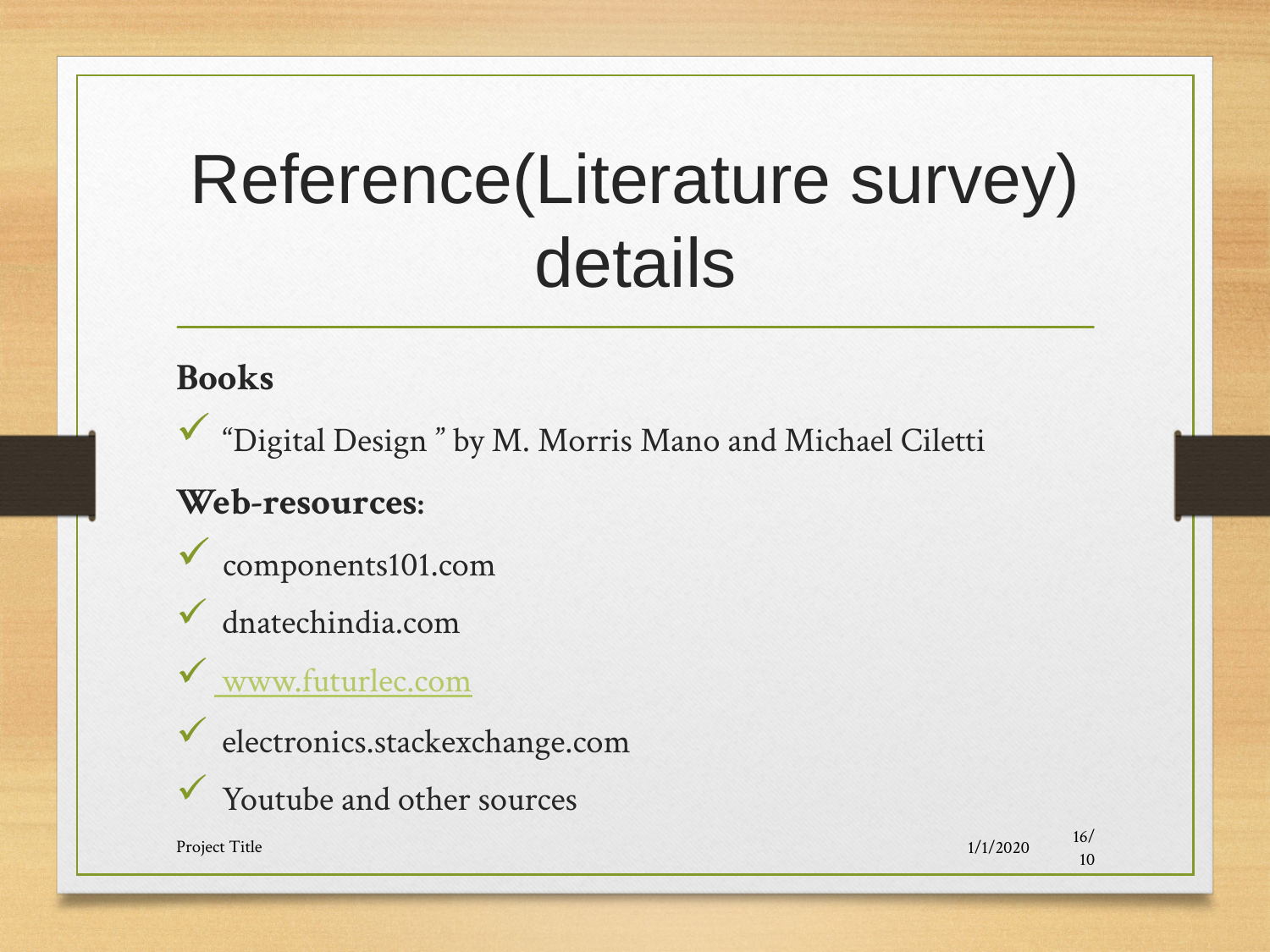

# Reference(Literature survey) details
Books
 “Digital Design ” by M. Morris Mano and Michael Ciletti
Web-resources:
 components101.com
 dnatechindia.com
 www.futurlec.com
 electronics.stackexchange.com
 Youtube and other sources

Project Title
1/1/2020
16/10